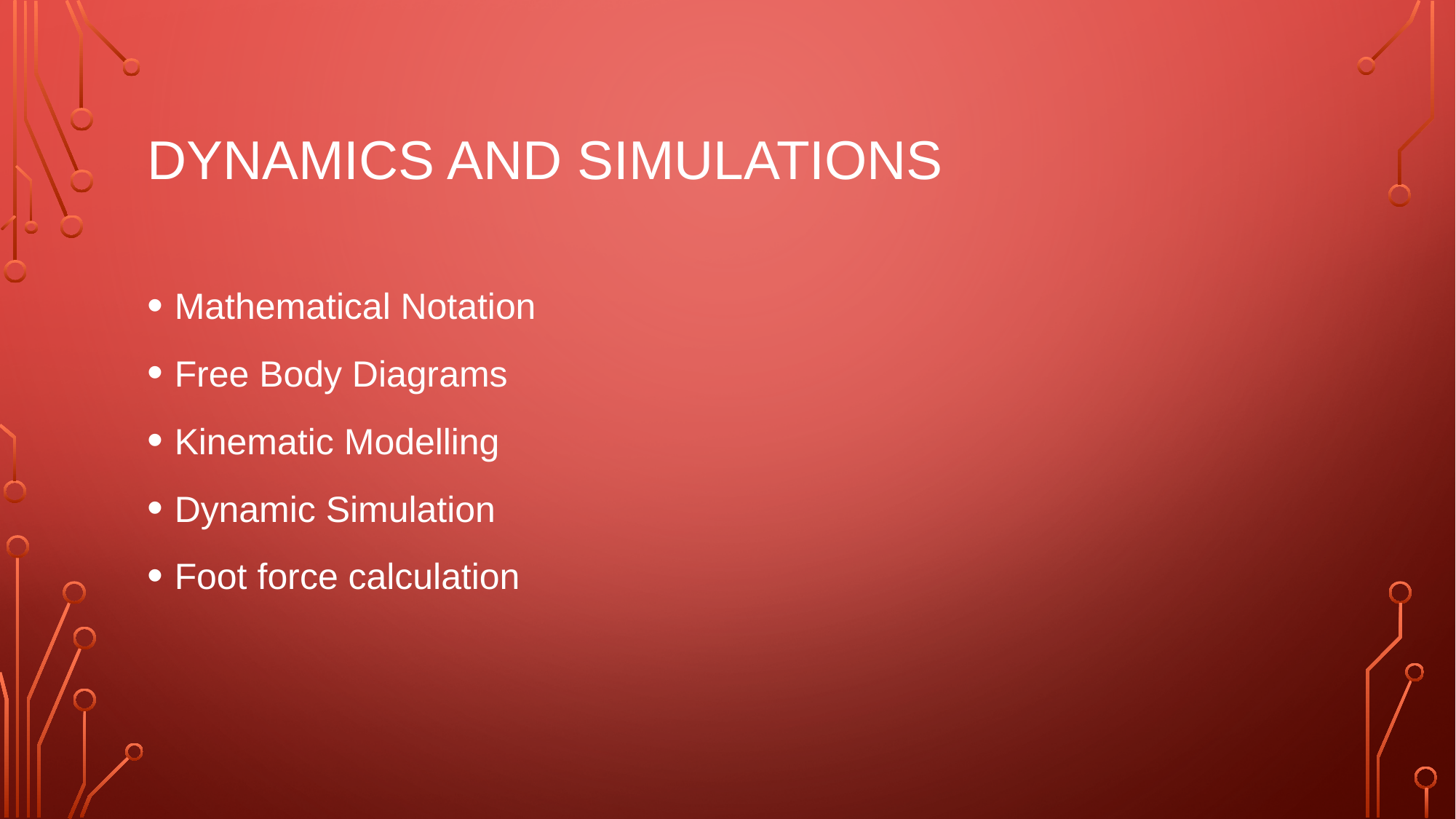

# Dynamics And Simulations
Mathematical Notation
Free Body Diagrams
Kinematic Modelling
Dynamic Simulation
Foot force calculation